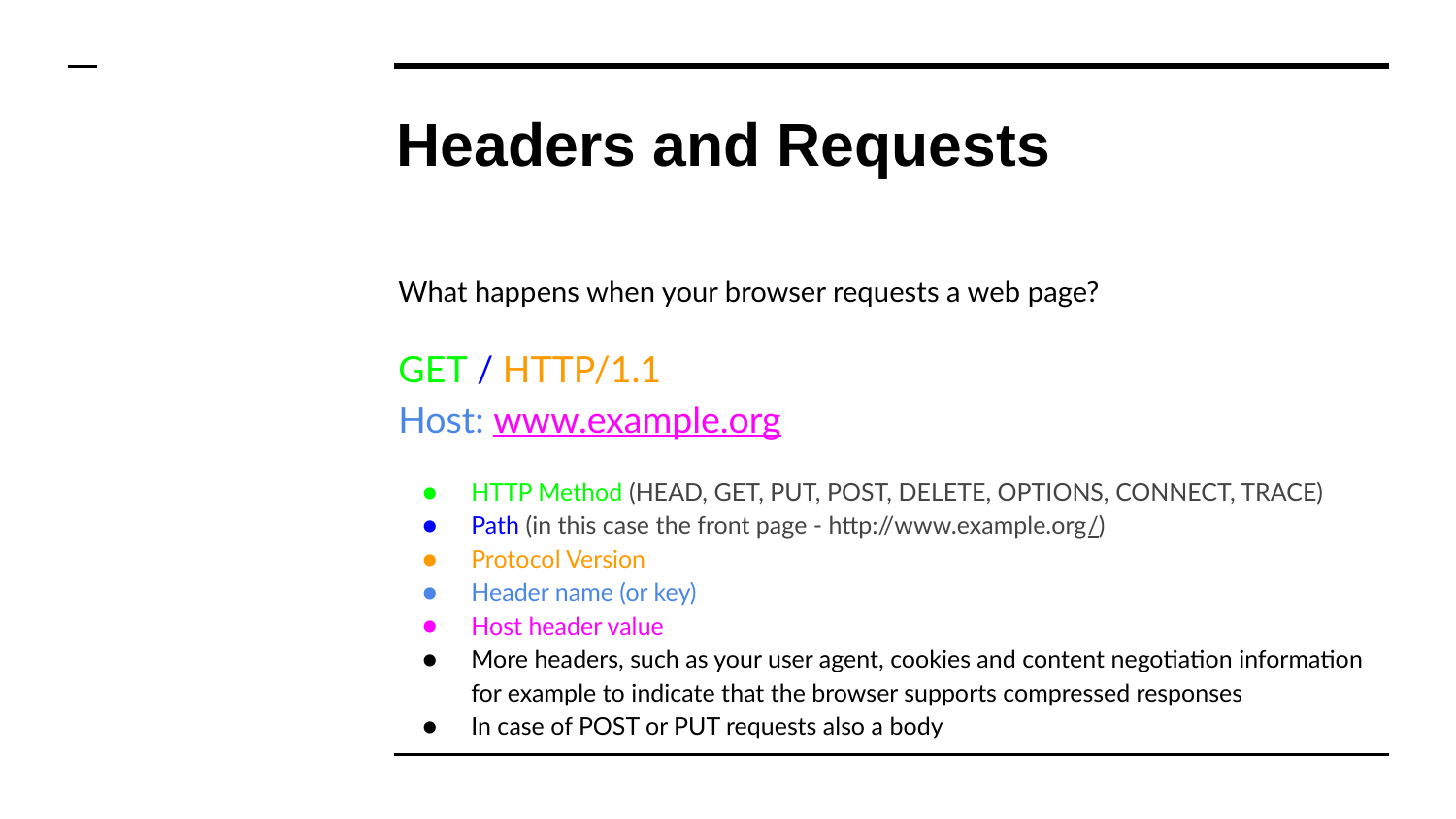

# Headers and Requests
What happens when your browser requests a web page?
GET / HTTP/1.1
Host: www.example.org
HTTP Method (HEAD, GET, PUT, POST, DELETE, OPTIONS, CONNECT, TRACE)
Path (in this case the front page - http://www.example.org/)
Protocol Version
Header name (or key)
Host header value
More headers, such as your user agent, cookies and content negotiation information for example to indicate that the browser supports compressed responses
In case of POST or PUT requests also a body